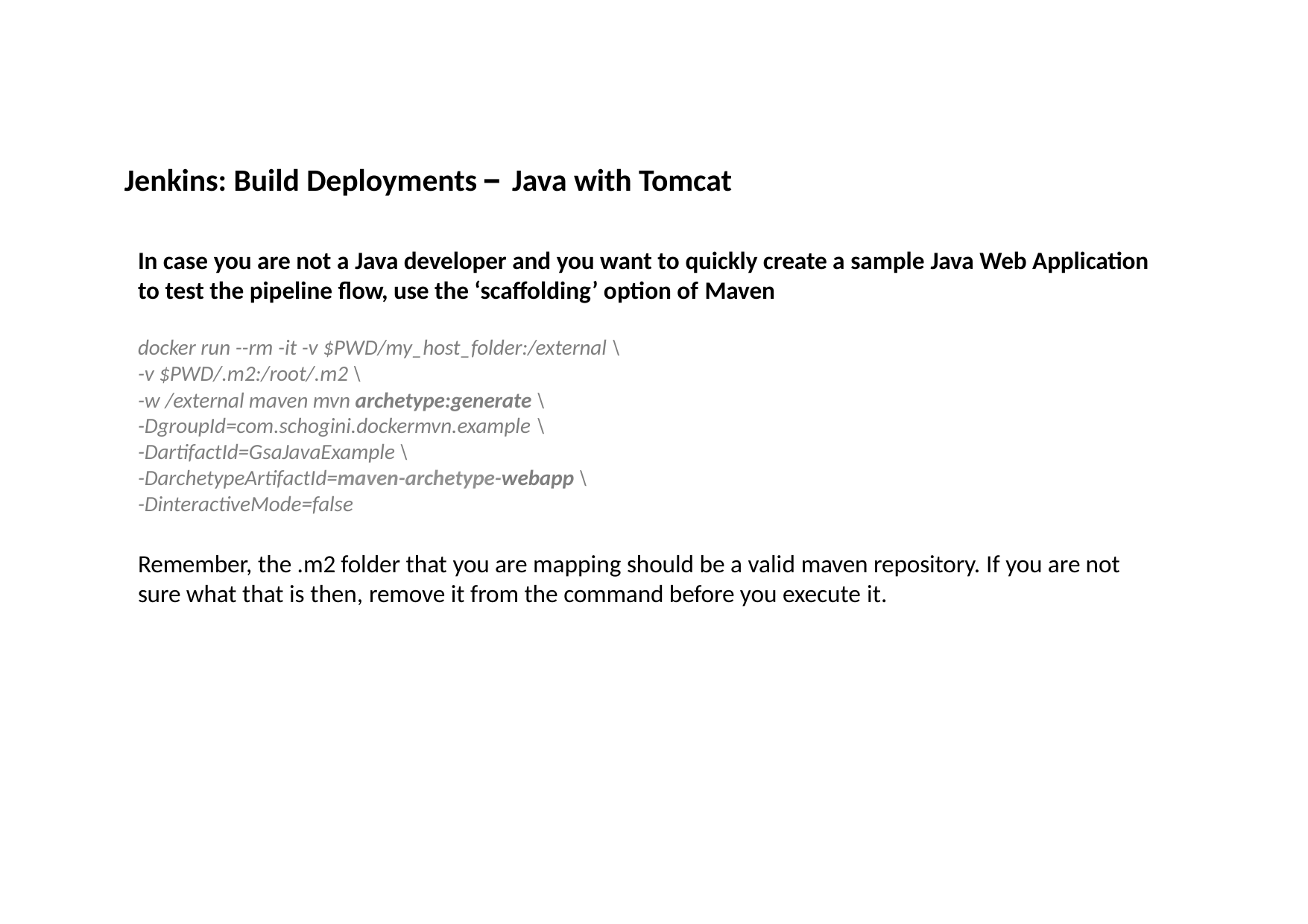

# Jenkins: Build Deployments – Java with Tomcat
In case you are not a Java developer and you want to quickly create a sample Java Web Application  to test the pipeline flow, use the ‘scaffolding’ option of Maven

docker run --rm -it -v $PWD/my_host_folder:/external \
-v $PWD/.m2:/root/.m2 \
-w /external maven mvn archetype:generate \
-DgroupId=com.schogini.dockermvn.example \
-DartifactId=GsaJavaExample \
-DarchetypeArtifactId=maven-archetype-webapp \
-DinteractiveMode=false

Remember, the .m2 folder that you are mapping should be a valid maven repository. If you are not  sure what that is then, remove it from the command before you execute it.